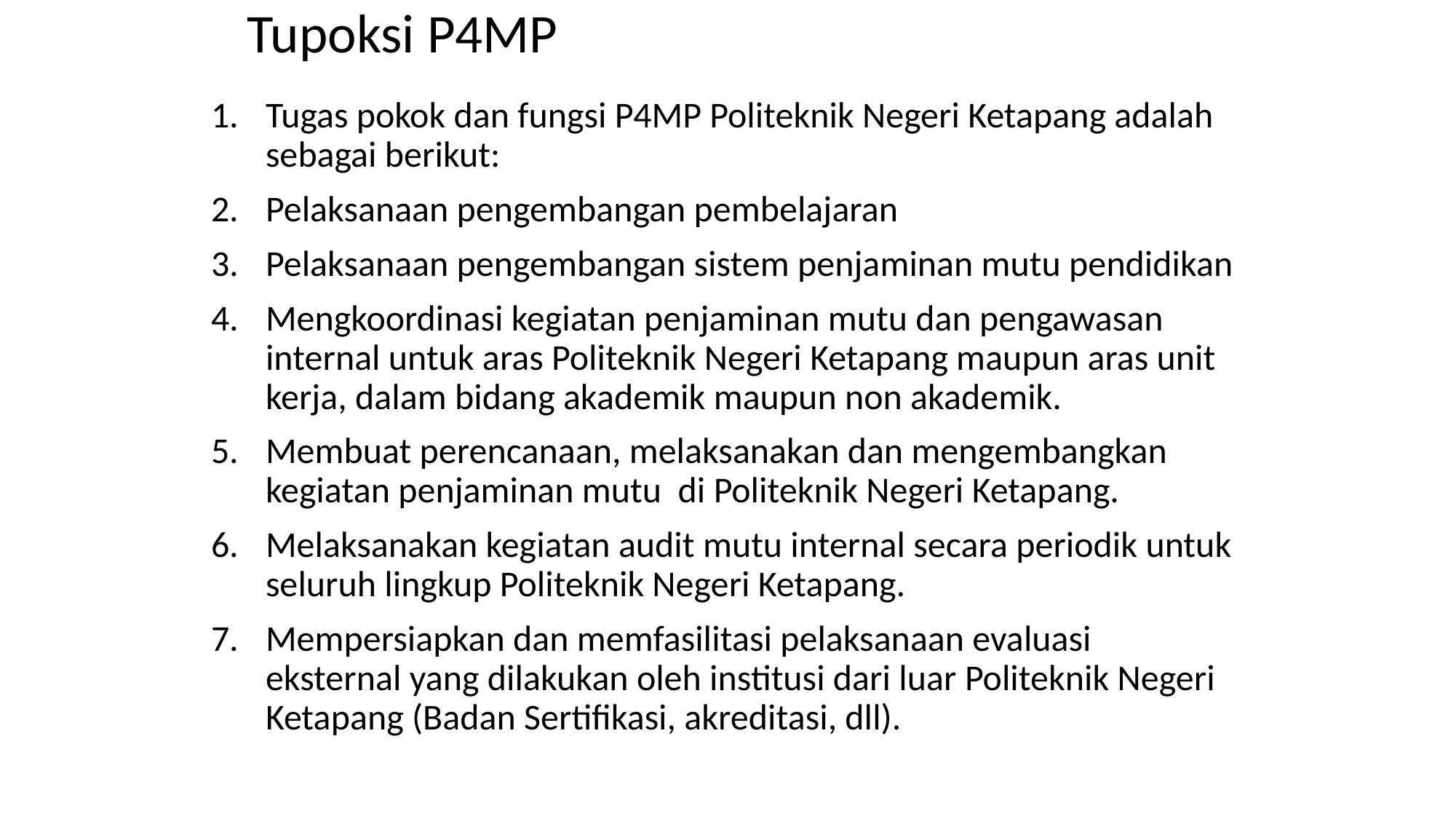

# Tupoksi P4MP
Tugas pokok dan fungsi P4MP Politeknik Negeri Ketapang adalah sebagai berikut:
Pelaksanaan pengembangan pembelajaran
Pelaksanaan pengembangan sistem penjaminan mutu pendidikan
Mengkoordinasi kegiatan penjaminan mutu dan pengawasan internal untuk aras Politeknik Negeri Ketapang maupun aras unit kerja, dalam bidang akademik maupun non akademik.
Membuat perencanaan, melaksanakan dan mengembangkan  kegiatan penjaminan mutu  di Politeknik Negeri Ketapang.
Melaksanakan kegiatan audit mutu internal secara periodik untuk seluruh lingkup Politeknik Negeri Ketapang.
Mempersiapkan dan memfasilitasi pelaksanaan evaluasi eksternal yang dilakukan oleh institusi dari luar Politeknik Negeri Ketapang (Badan Sertifikasi, akreditasi, dll).